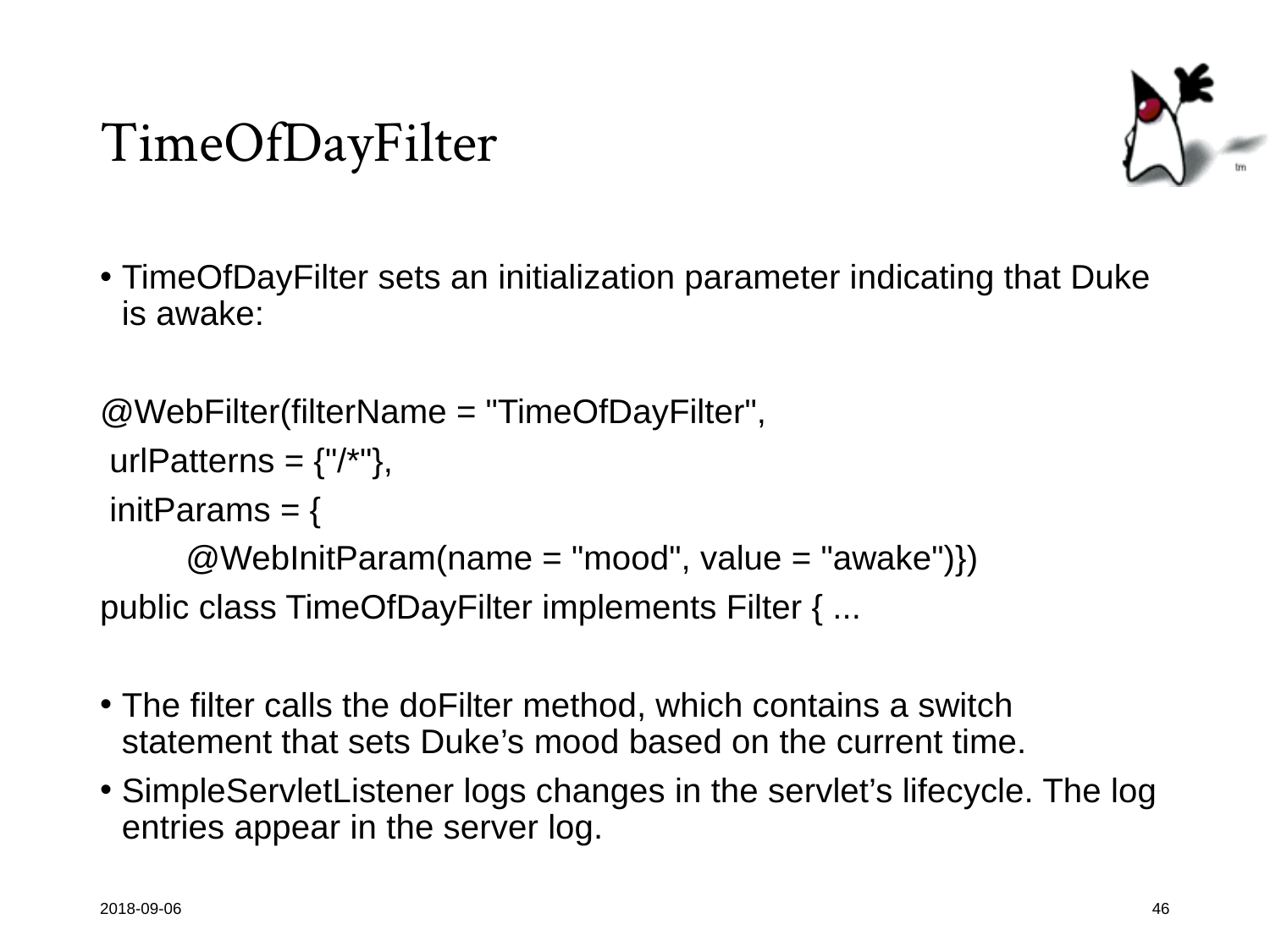

# TimeOfDayFilter
TimeOfDayFilter sets an initialization parameter indicating that Duke is awake:

@WebFilter(filterName = "TimeOfDayFilter",
 urlPatterns = {"/*"},
 initParams = {
         @WebInitParam(name = "mood", value = "awake")})
public class TimeOfDayFilter implements Filter { ...

The filter calls the doFilter method, which contains a switch statement that sets Duke’s mood based on the current time.
SimpleServletListener logs changes in the servlet’s lifecycle. The log entries appear in the server log.
2018-09-06
46